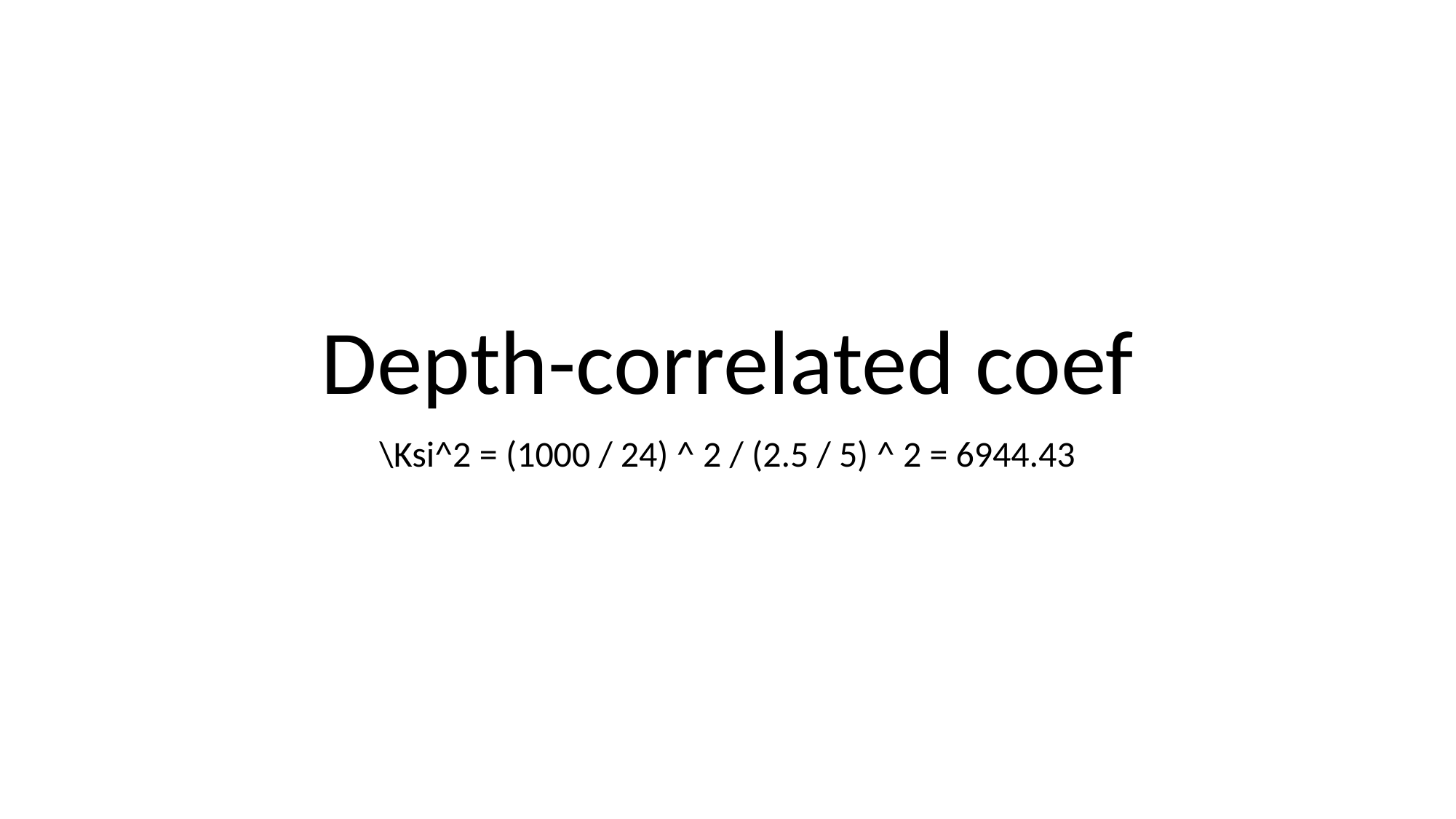

# Depth-correlated coef
\Ksi^2 = (1000 / 24) ^ 2 / (2.5 / 5) ^ 2 = 6944.43